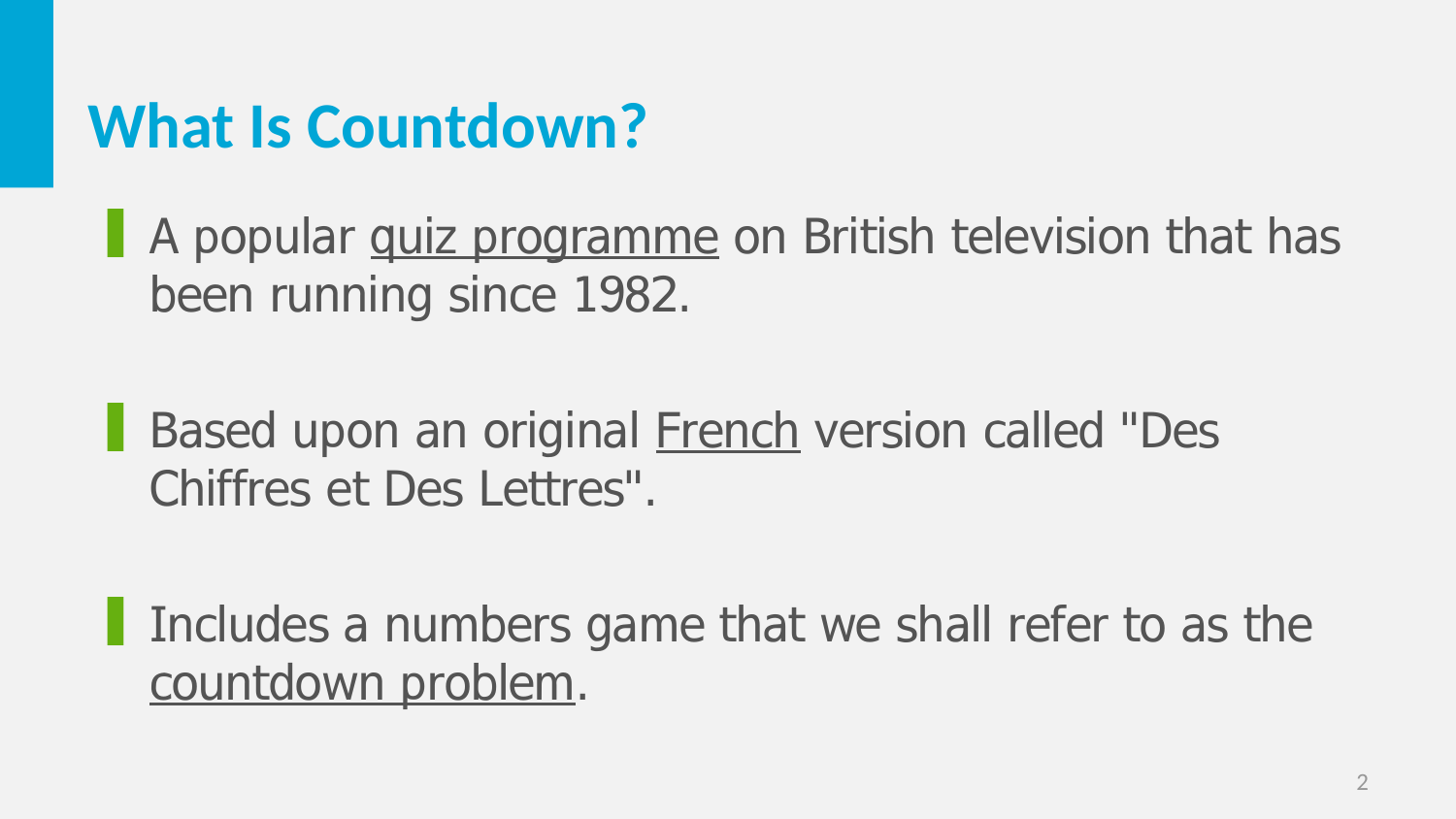

# What Is Countdown?
A popular quiz programme on British television that has been running since 1982.

Based upon an original French version called "Des Chiffres et Des Lettres".

Includes a numbers game that we shall refer to as the countdown problem.
2